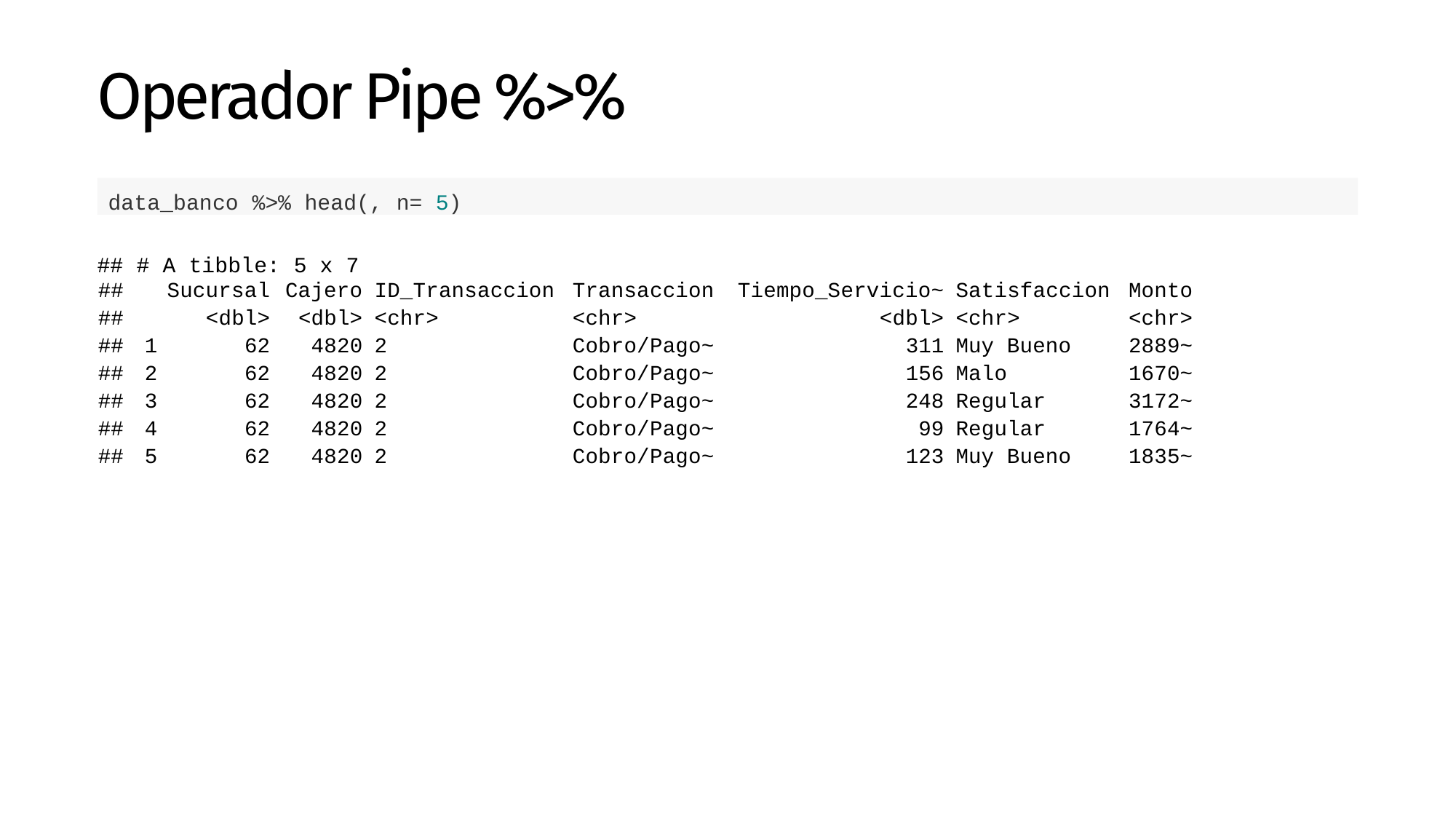

Operador Pipe %>%
data_banco %>% head(, n= 5)
## # A tibble: 5 x 7
| ## | Sucursal | Cajero | ID\_Transaccion | Transaccion | Tiempo\_Servicio~ | Satisfaccion | Monto |
| --- | --- | --- | --- | --- | --- | --- | --- |
| ## | <dbl> | <dbl> | <chr> | <chr> | <dbl> | <chr> | <chr> |
| ## | 1 62 | 4820 | 2 | Cobro/Pago~ | 311 | Muy Bueno | 2889~ |
| ## | 2 62 | 4820 | 2 | Cobro/Pago~ | 156 | Malo | 1670~ |
| ## | 3 62 | 4820 | 2 | Cobro/Pago~ | 248 | Regular | 3172~ |
| ## | 4 62 | 4820 | 2 | Cobro/Pago~ | 99 | Regular | 1764~ |
| ## | 5 62 | 4820 | 2 | Cobro/Pago~ | 123 | Muy Bueno | 1835~ |